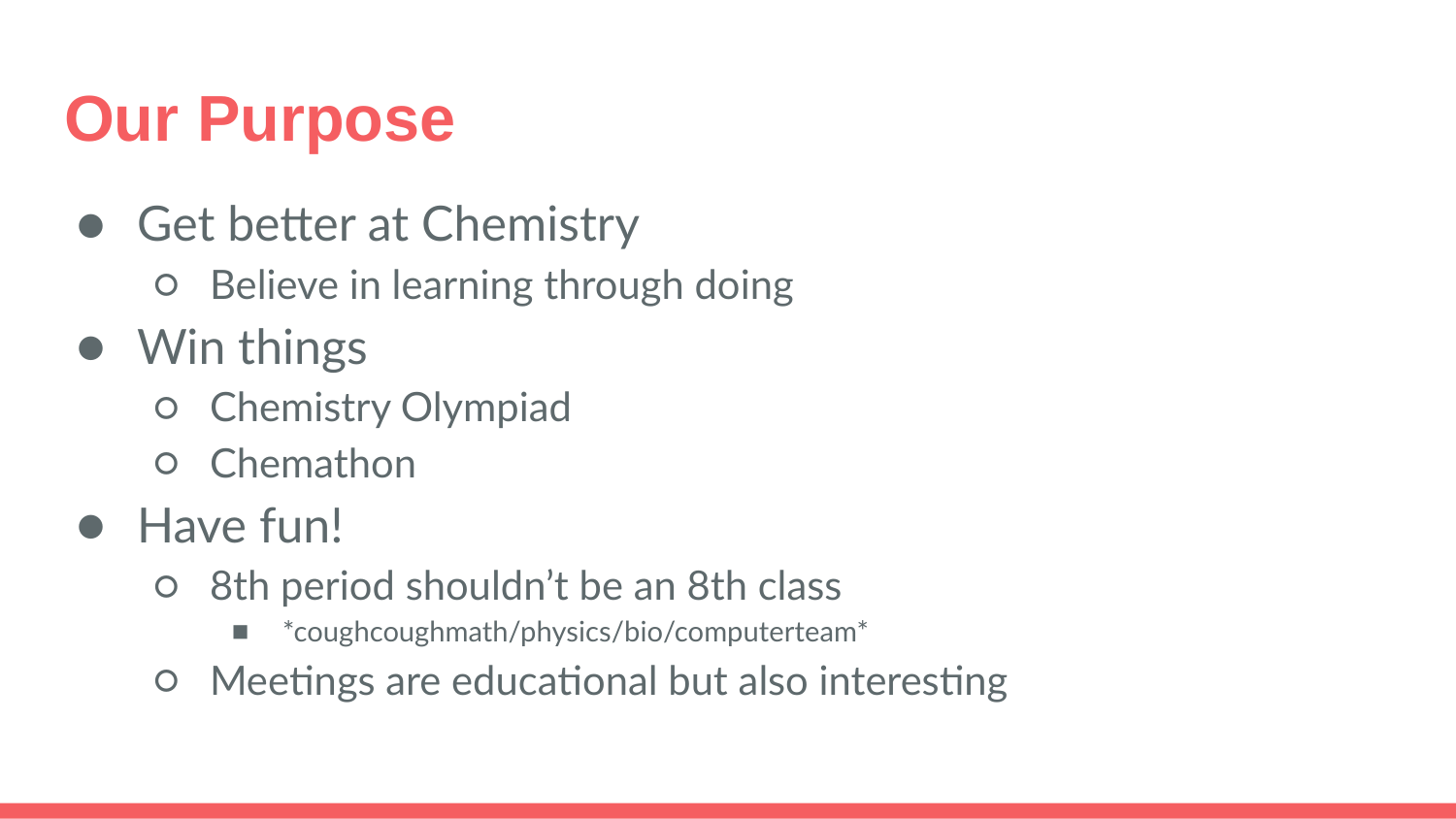

# Our Purpose

Get better at Chemistry
Believe in learning through doing
Win things
Chemistry Olympiad
Chemathon
Have fun!
8th period shouldn’t be an 8th class
*coughcoughmath/physics/bio/computerteam*
Meetings are educational but also interesting